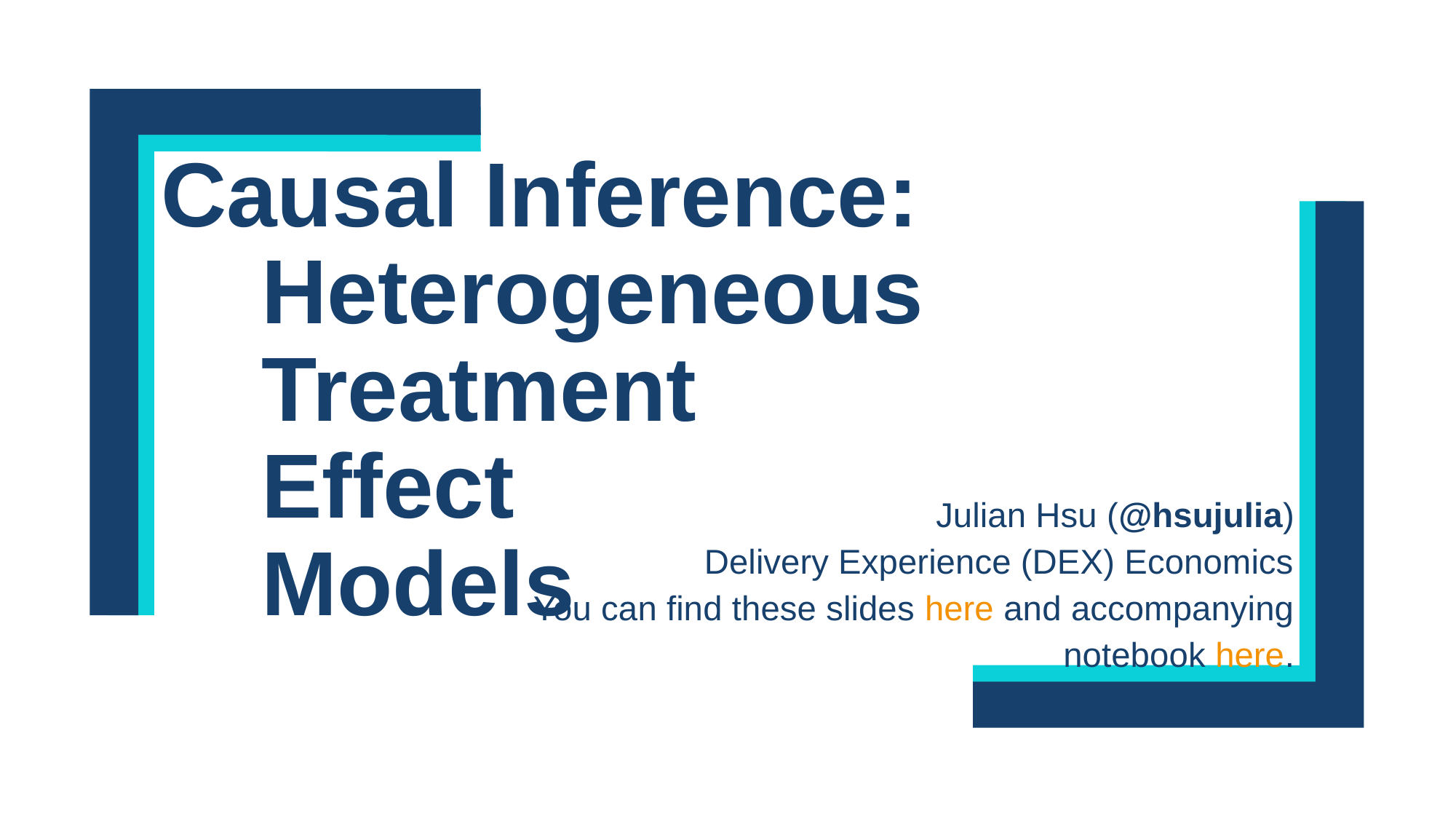

# Causal Inference: Heterogeneous Treatment Effect Models
Julian Hsu (@hsujulia)
Delivery Experience (DEX) Economics
You can find these slides here and accompanying notebook here.